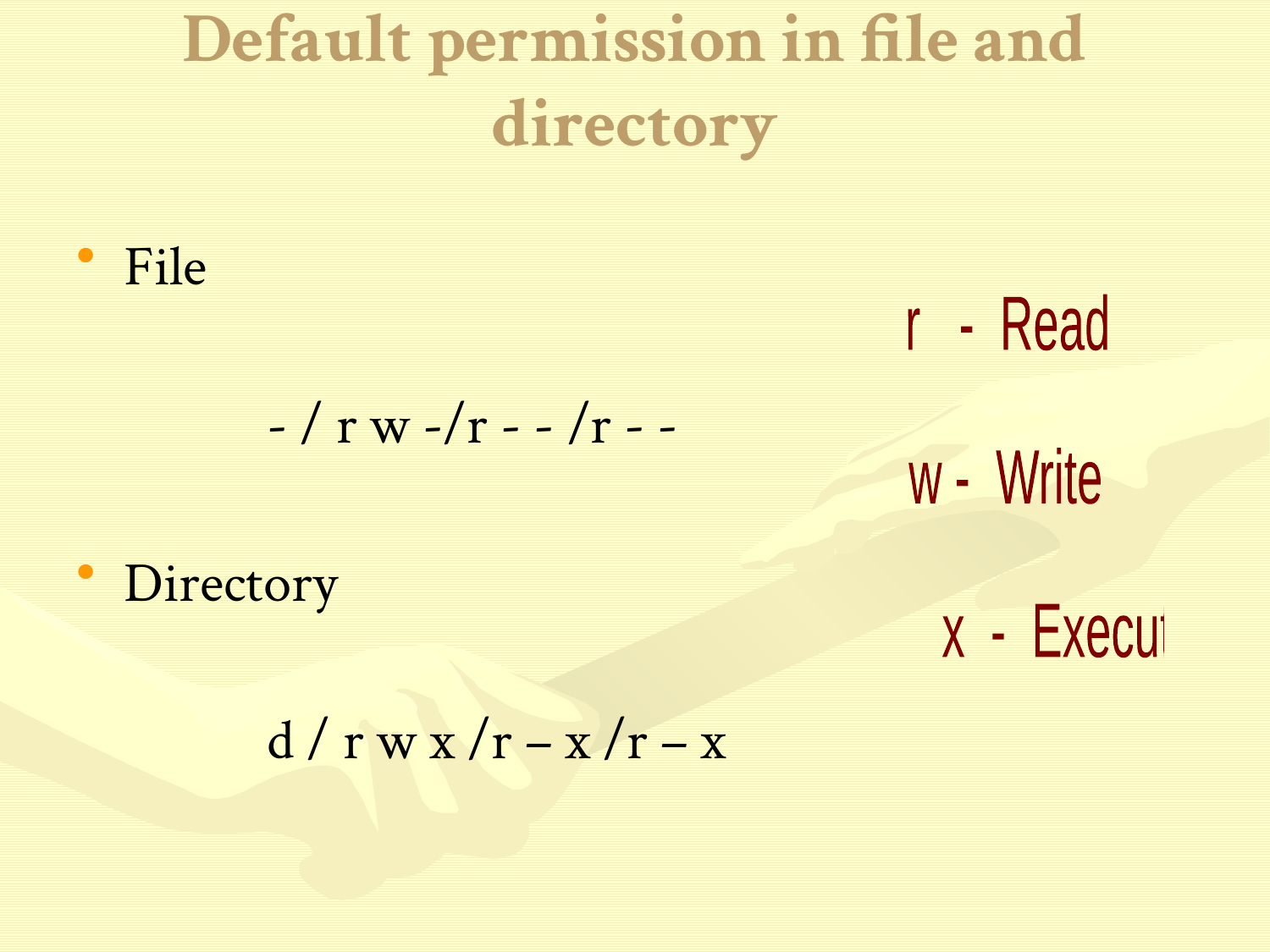

# Default permission in file and directory
File

               - / r w -/r - - /r - -

Directory

               d / r w x /r – x /r – x
r   -  Read

w -  Write

     x  -  Execute